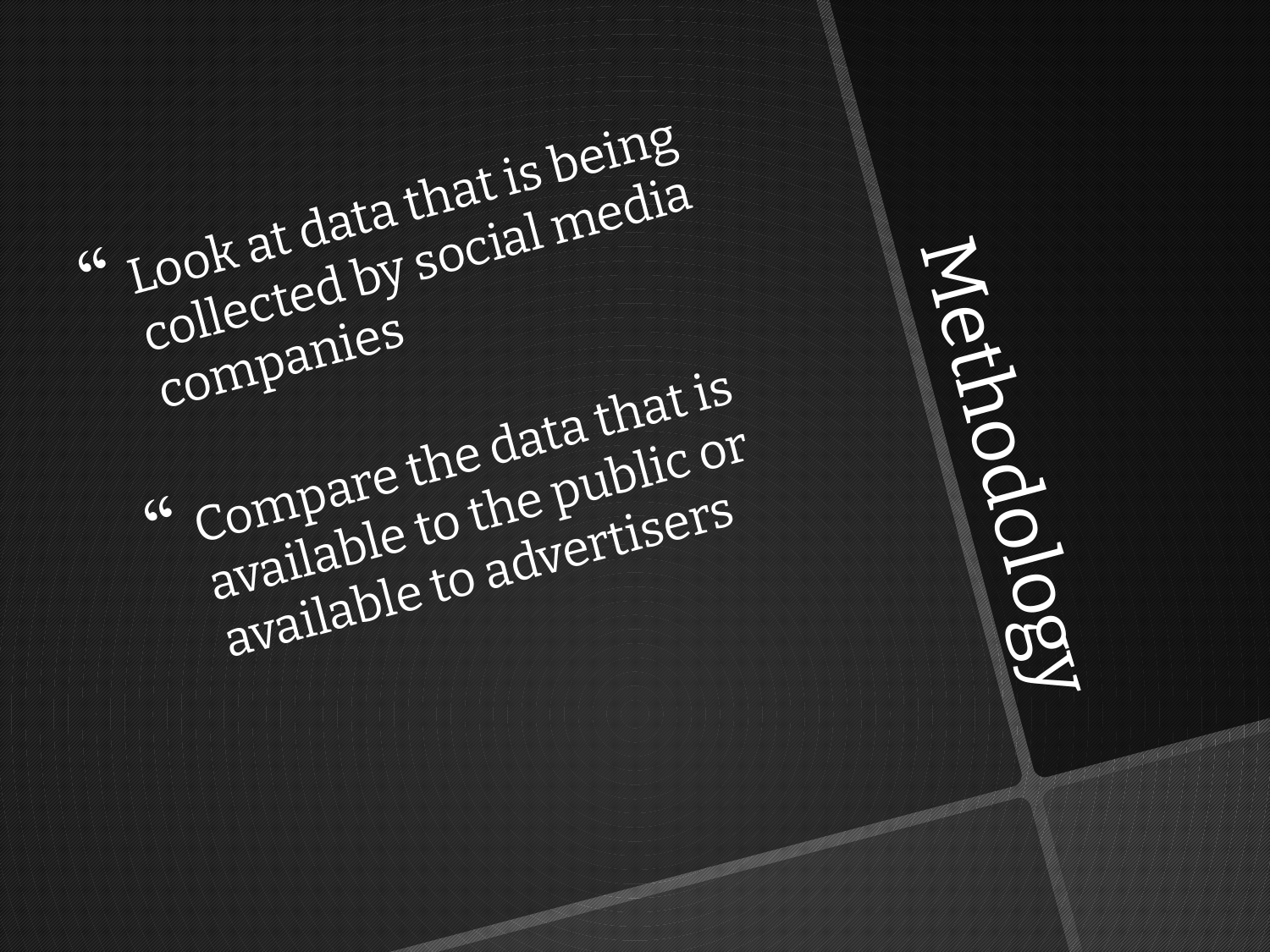

# Methodology
Look at data that is being collected by social media companies
Compare the data that is available to the public or available to advertisers